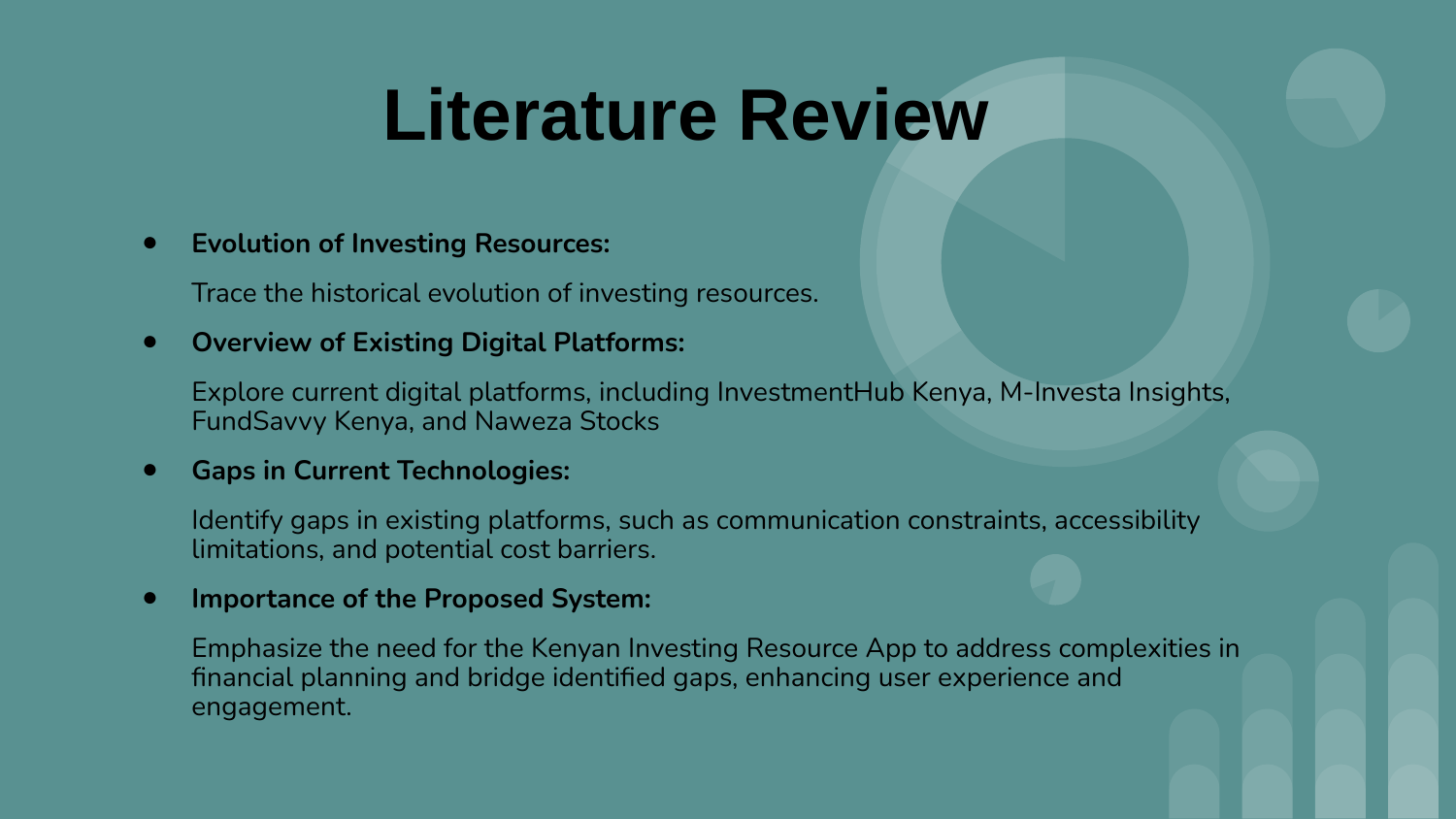

# Literature Review
Evolution of Investing Resources:
Trace the historical evolution of investing resources.
Overview of Existing Digital Platforms:
Explore current digital platforms, including InvestmentHub Kenya, M-Investa Insights, FundSavvy Kenya, and Naweza Stocks
Gaps in Current Technologies:
Identify gaps in existing platforms, such as communication constraints, accessibility limitations, and potential cost barriers.
Importance of the Proposed System:
Emphasize the need for the Kenyan Investing Resource App to address complexities in financial planning and bridge identified gaps, enhancing user experience and engagement.